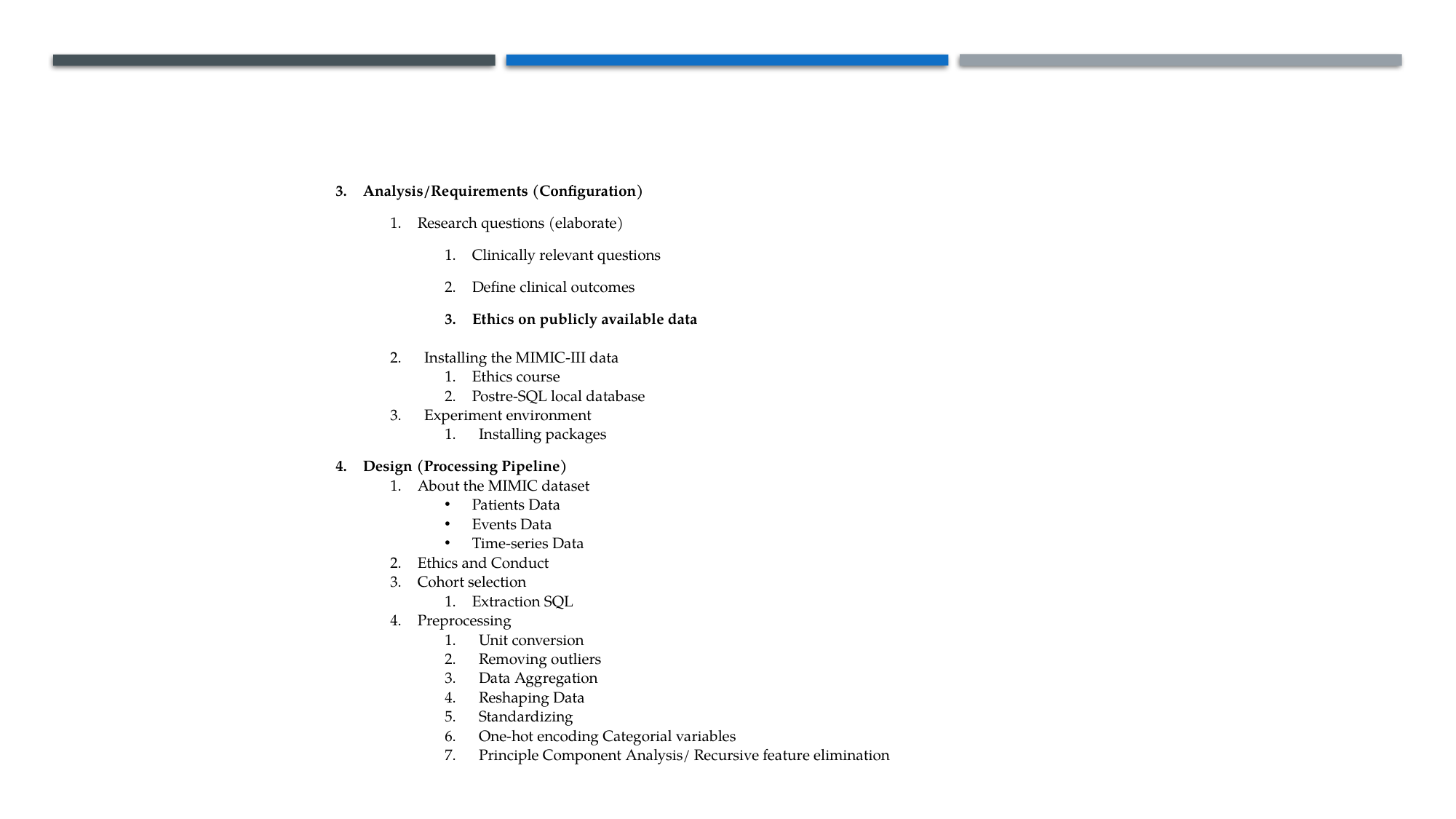

Analysis/Requirements (Configuration)
Research questions (elaborate)
Clinically relevant questions
Define clinical outcomes
Ethics on publicly available data
Installing the MIMIC-III data
Ethics course
Postre-SQL local database
Experiment environment
Installing packages
Design (Processing Pipeline)
About the MIMIC dataset
Patients Data
Events Data
Time-series Data
Ethics and Conduct
Cohort selection
Extraction SQL
Preprocessing
Unit conversion
Removing outliers
Data Aggregation
Reshaping Data
Standardizing
One-hot encoding Categorial variables
Principle Component Analysis/ Recursive feature elimination